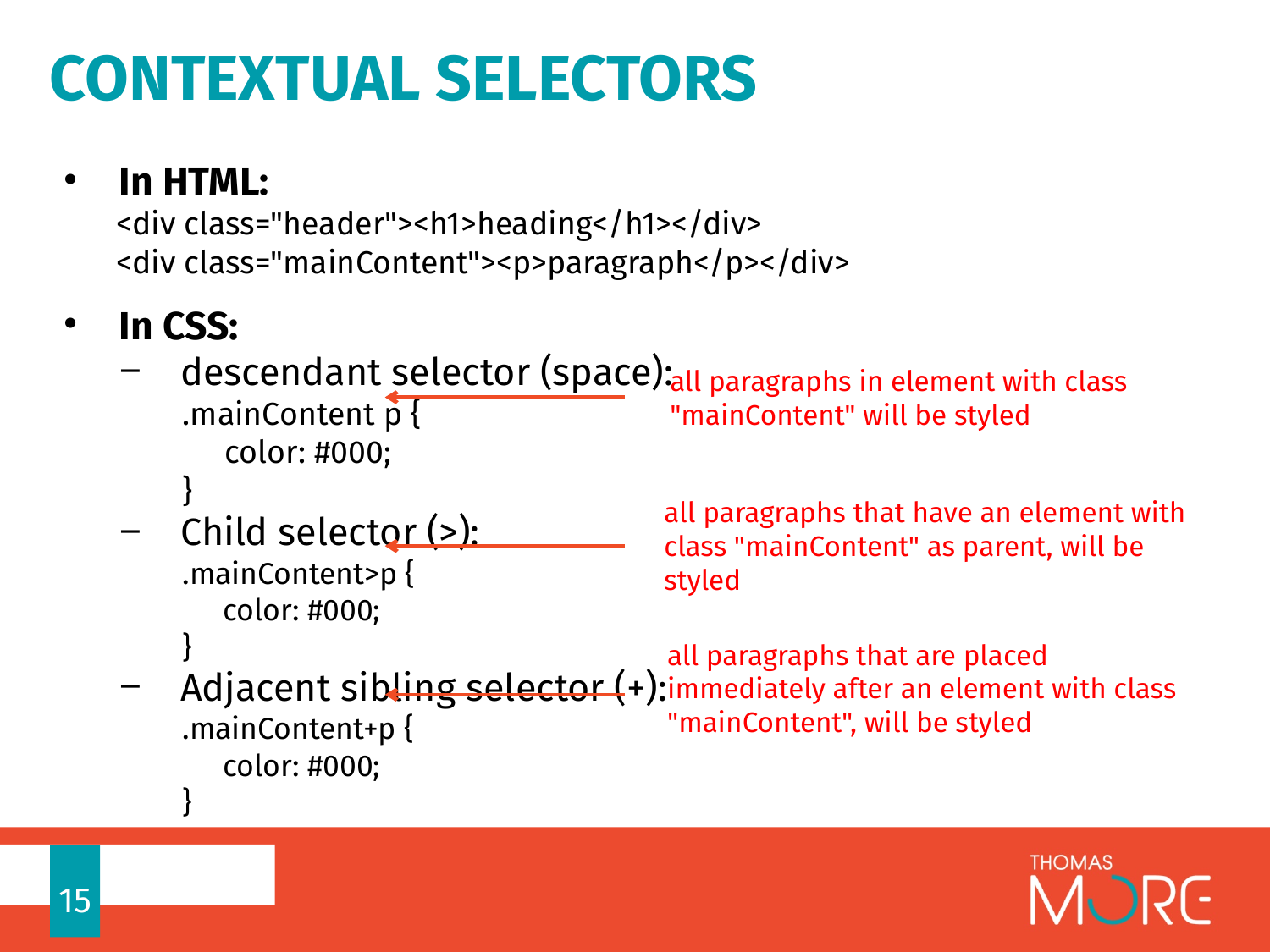

# Contextual selectors
In HTML:
	<div class="header"><h1>heading</h1></div>
	<div class="mainContent"><p>paragraph</p></div>

In CSS:
descendant selector (space):
.mainContent p {
     color: #000;
}
Child selector (>):
.mainContent>p {
     color: #000;
}
Adjacent sibling selector (+):
.mainContent+p {
     color: #000;
}

all paragraphs in element with class
"mainContent" will be styled
all paragraphs that have an element with class "mainContent" as parent, will be styled
all paragraphs that are placed immediately after an element with class "mainContent", will be styled
15